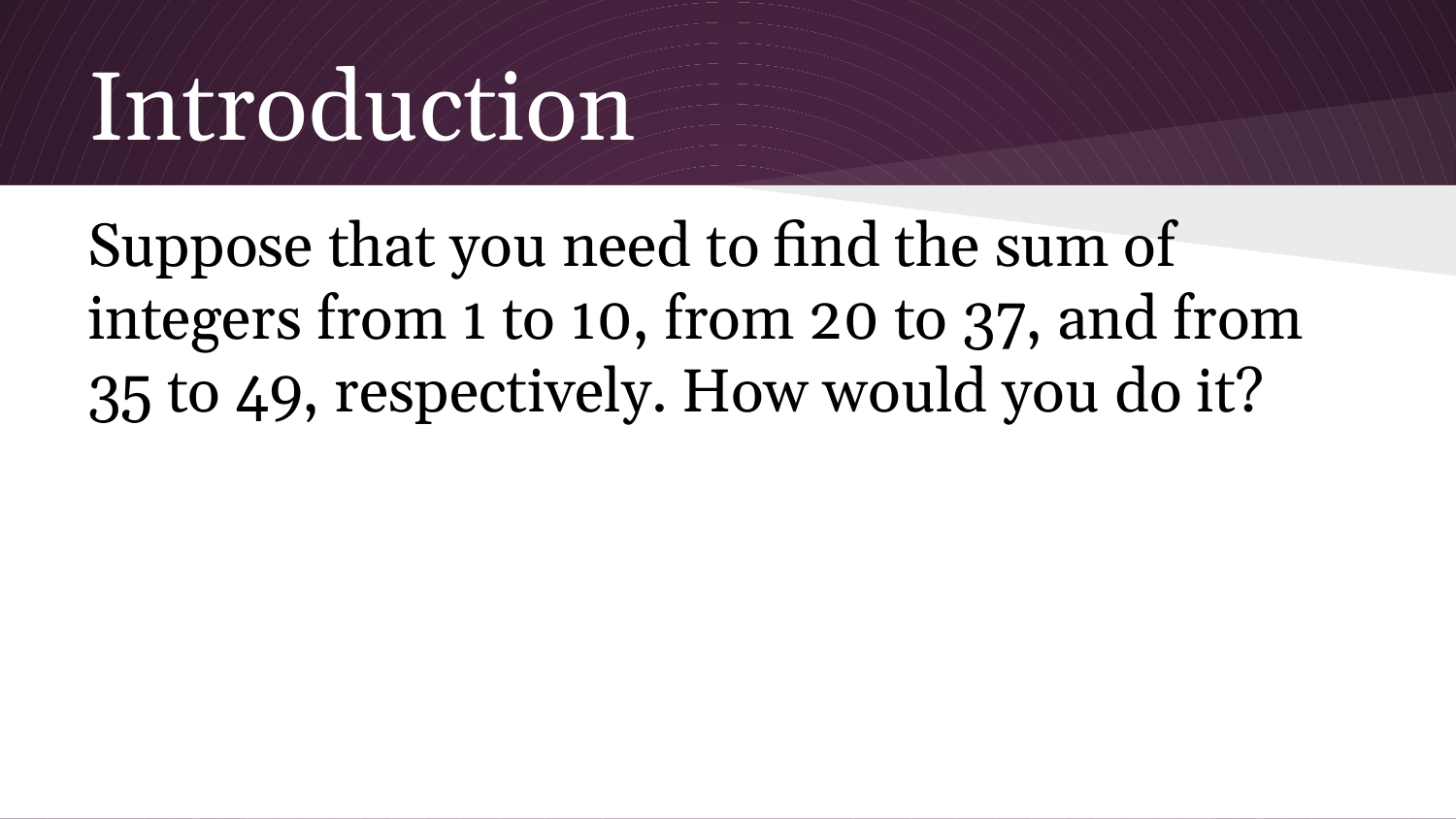

# Introduction
Suppose that you need to find the sum of integers from 1 to 10, from 20 to 37, and from 35 to 49, respectively. How would you do it?